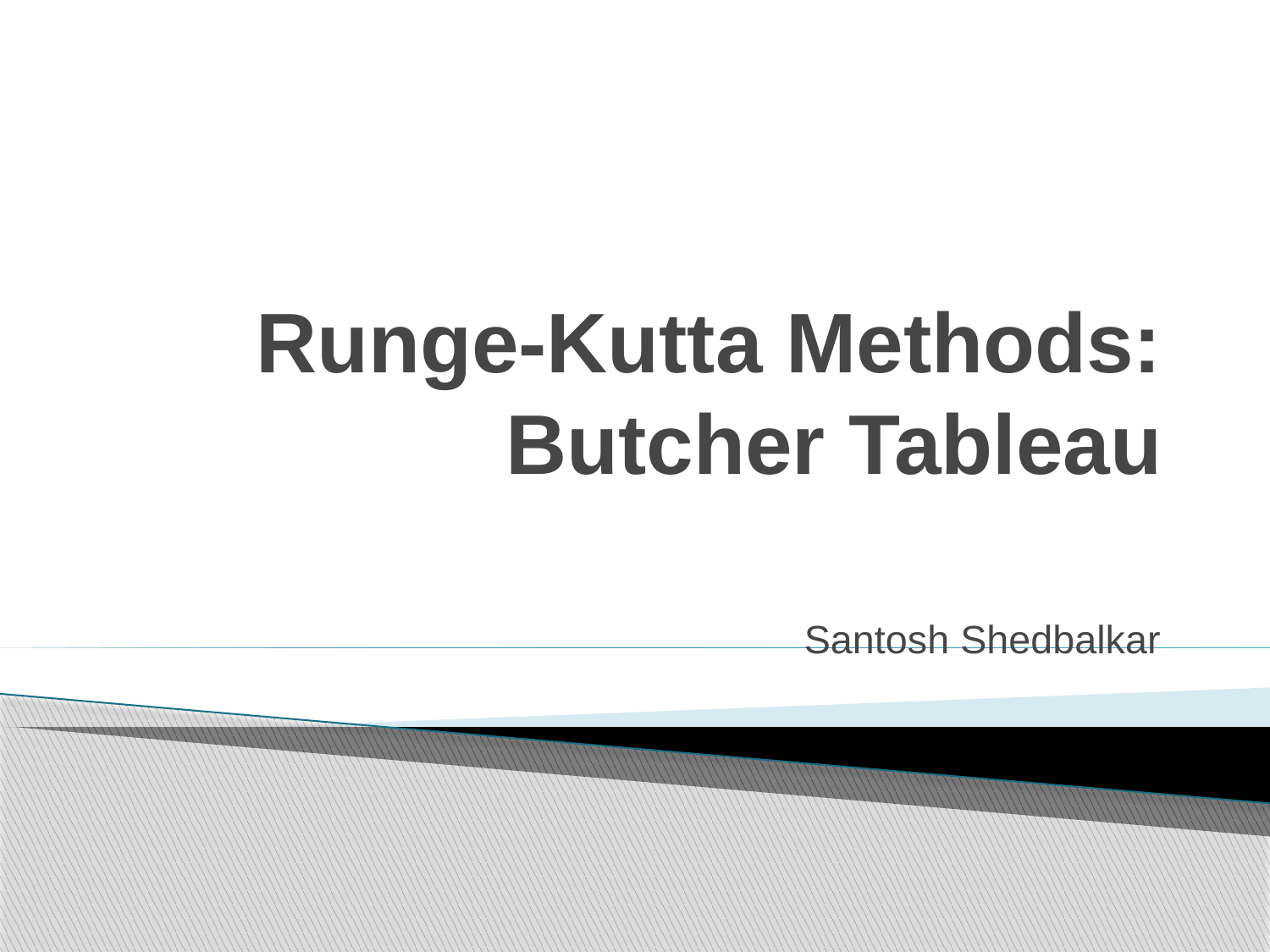

# Runge-Kutta Methods: Butcher Tableau

Santosh Shedbalkar